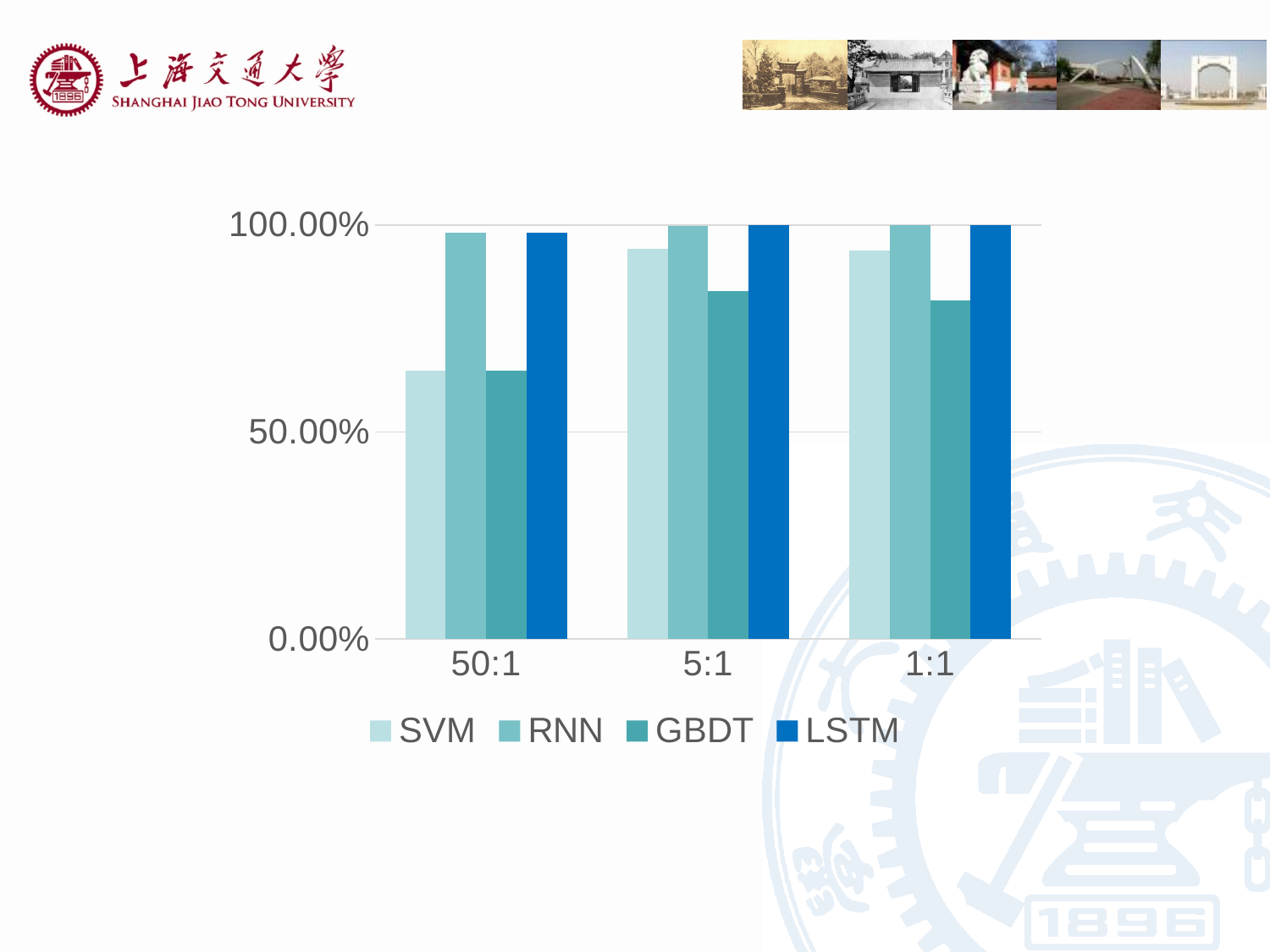

### Chart

| Category | SVM | RNN | GBDT | LSTM |
|---|---|---|---|---|
| 50:1 | 0.6471 | 0.9804 | 0.6471 | 0.9804 |
| 5:1 | 0.9416 | 0.9975 | 0.8401 | 1.0 |
| 1:1 | 0.9392 | 1.0 | 0.8185 | 1.0 |